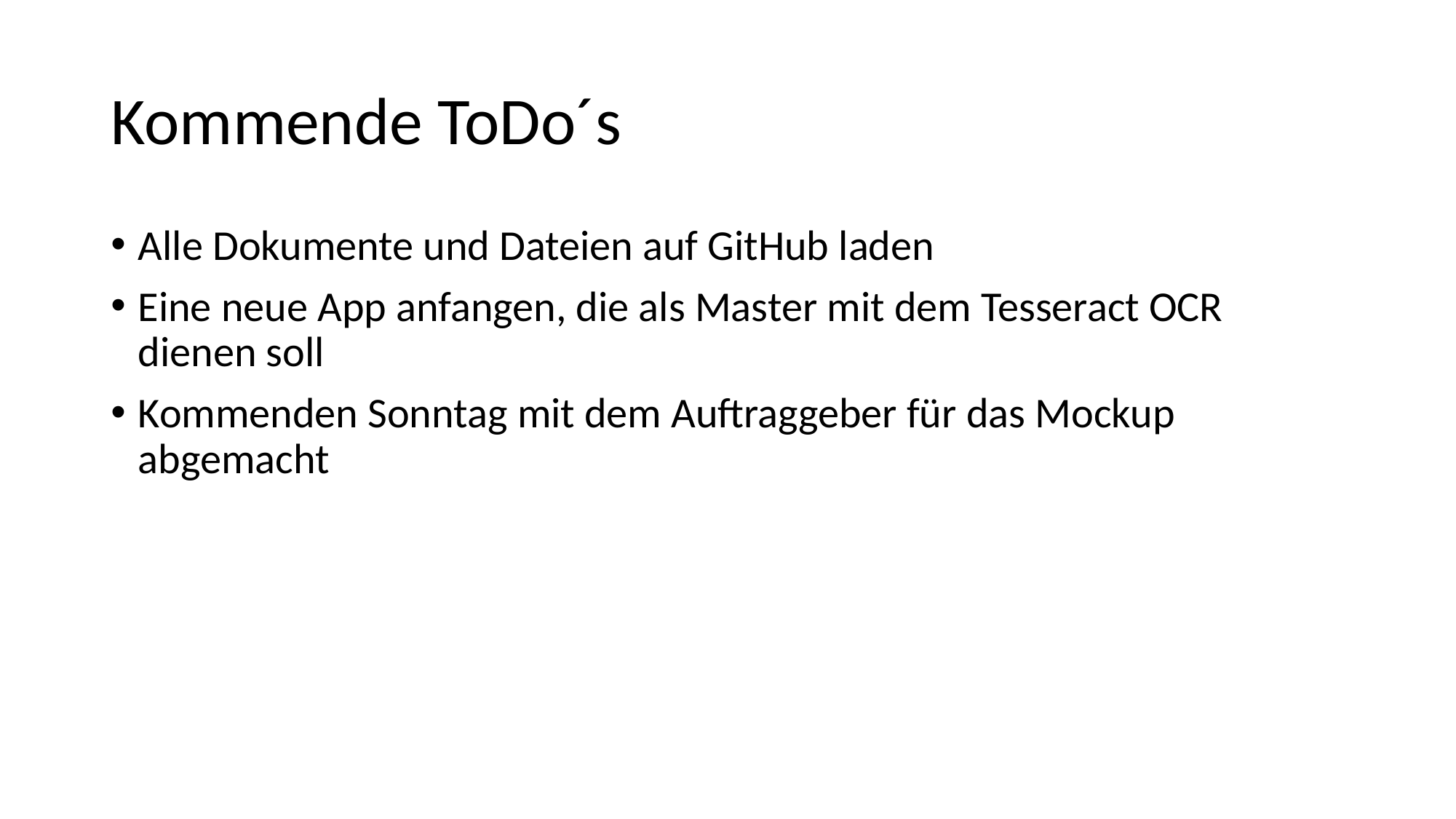

# Kommende ToDo´s
Alle Dokumente und Dateien auf GitHub laden
Eine neue App anfangen, die als Master mit dem Tesseract OCR dienen soll
Kommenden Sonntag mit dem Auftraggeber für das Mockup abgemacht